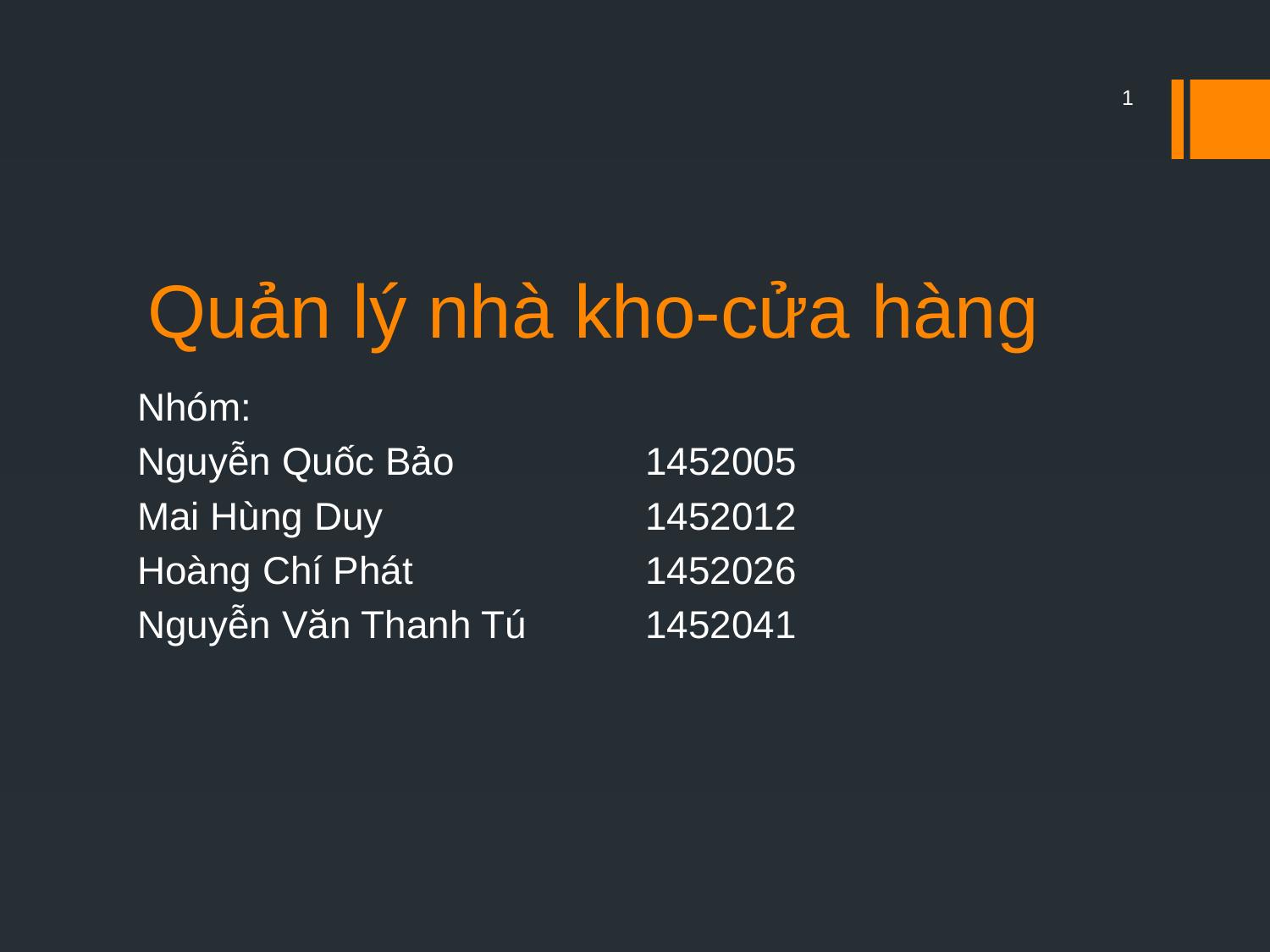

1
# Quản lý nhà kho-cửa hàng
Nhóm:
Nguyễn Quốc Bảo		1452005
Mai Hùng Duy			1452012
Hoàng Chí Phát		1452026
Nguyễn Văn Thanh Tú	1452041